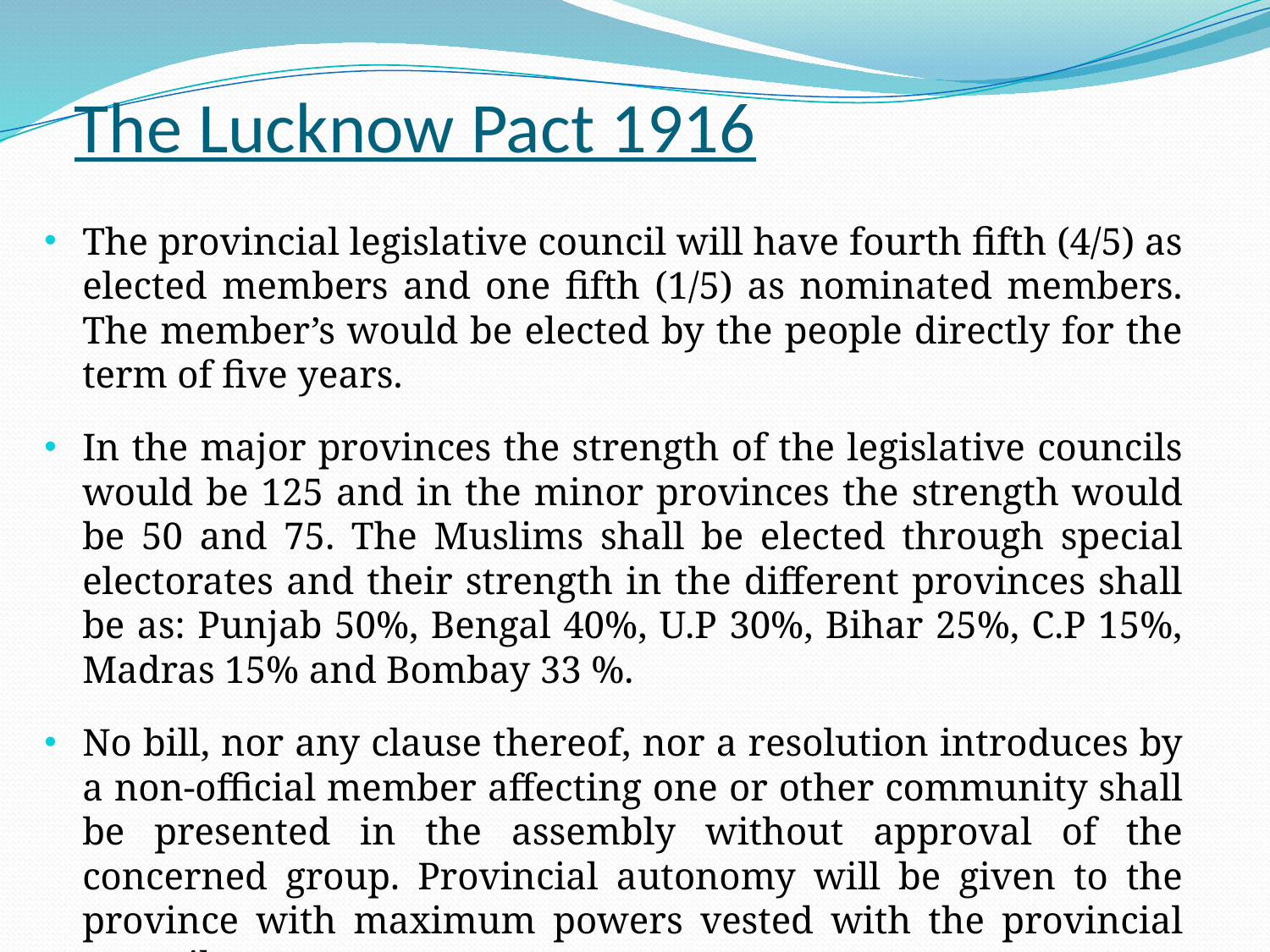

# The Lucknow Pact 1916
The provincial legislative council will have fourth fifth (4/5) as elected members and one fifth (1/5) as nominated members. The member’s would be elected by the people directly for the term of five years.
In the major provinces the strength of the legislative councils would be 125 and in the minor provinces the strength would be 50 and 75. The Muslims shall be elected through special electorates and their strength in the different provinces shall be as: Punjab 50%, Bengal 40%, U.P 30%, Bihar 25%, C.P 15%, Madras 15% and Bombay 33 %.
No bill, nor any clause thereof, nor a resolution introduces by a non-official member affecting one or other community shall be presented in the assembly without approval of the concerned group. Provincial autonomy will be given to the province with maximum powers vested with the provincial council.